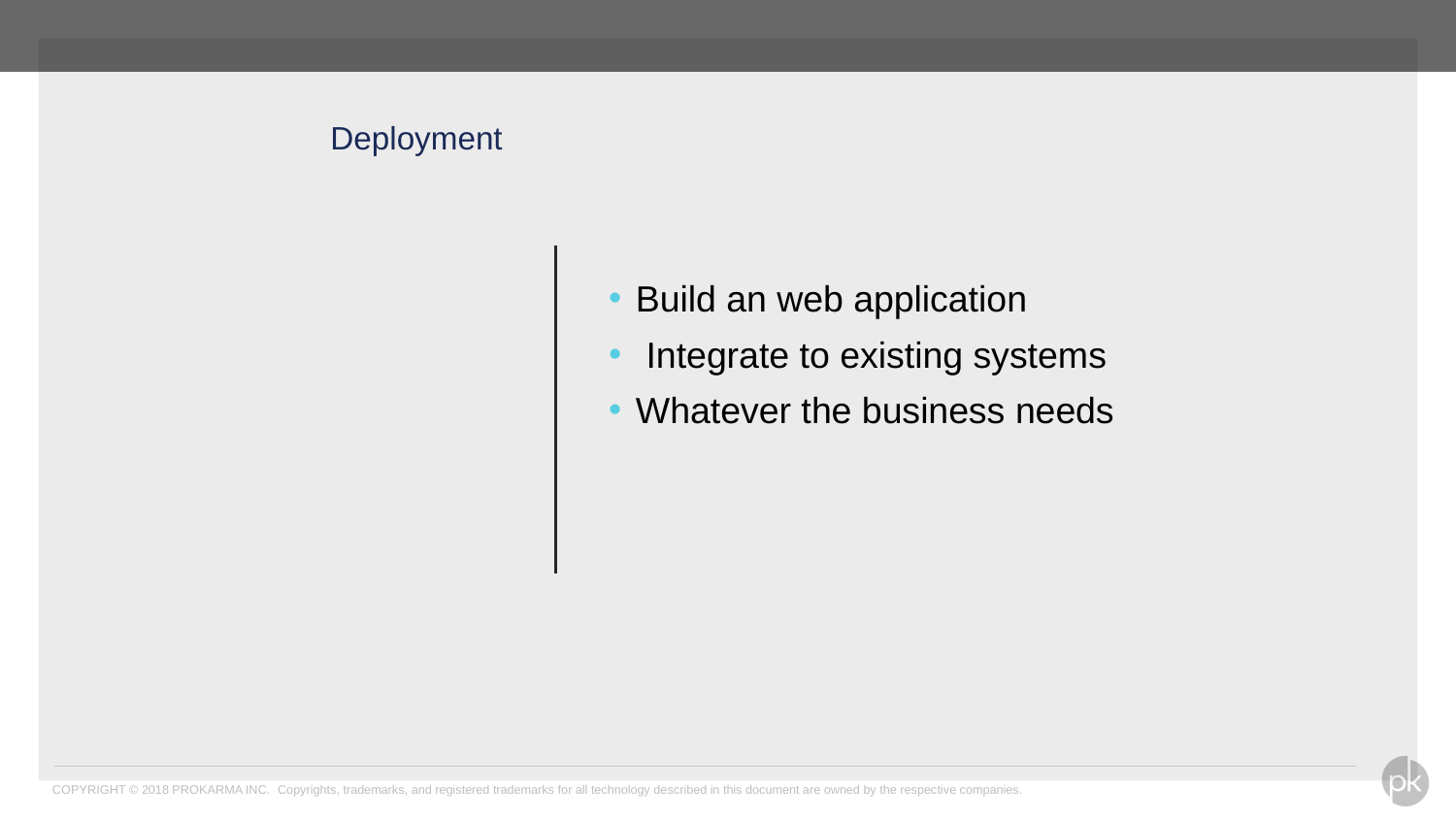

# Deployment
Build an web application
 Integrate to existing systems
Whatever the business needs